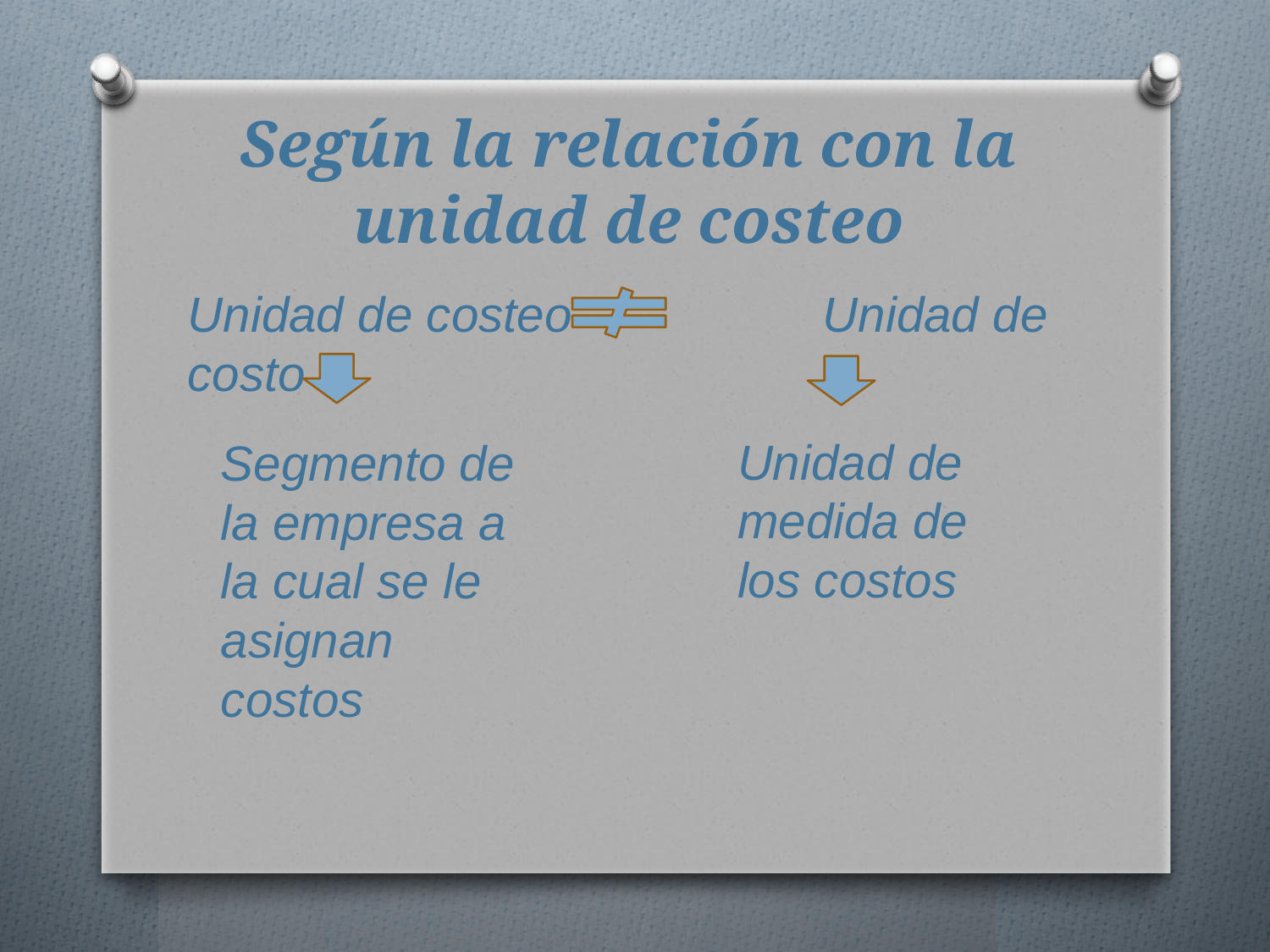

# Según la relación con la unidad de costeo
Unidad de costeo		Unidad de costo

Unidad de medida de los costos
Segmento de la empresa a la cual se le asignan costos